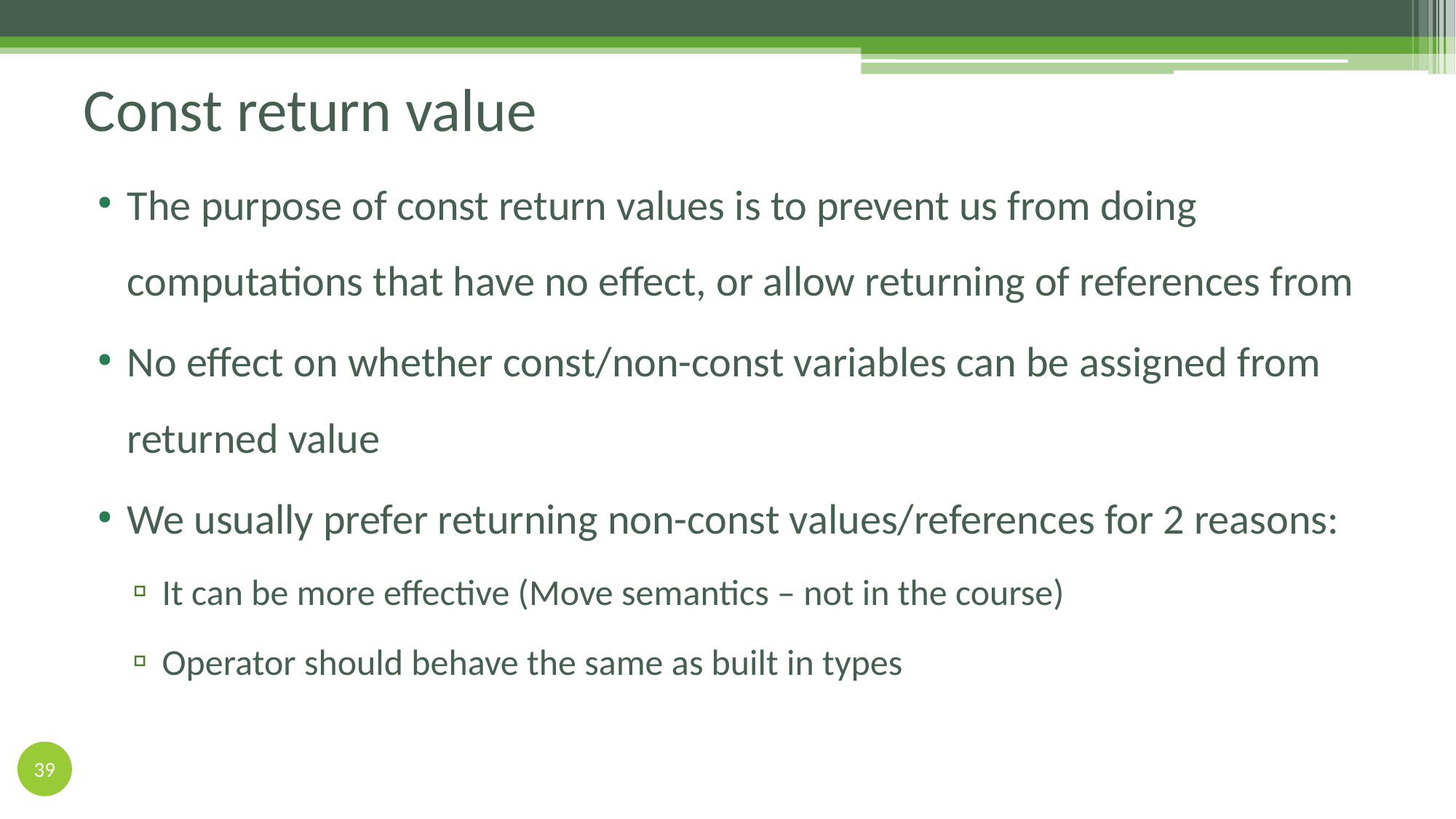

# Const return value
The purpose of const return values is to prevent us from doing computations that have no effect, or allow returning of references from
No effect on whether const/non-const variables can be assigned from returned value
We usually prefer returning non-const values/references for 2 reasons:
It can be more effective (Move semantics – not in the course)
Operator should behave the same as built in types